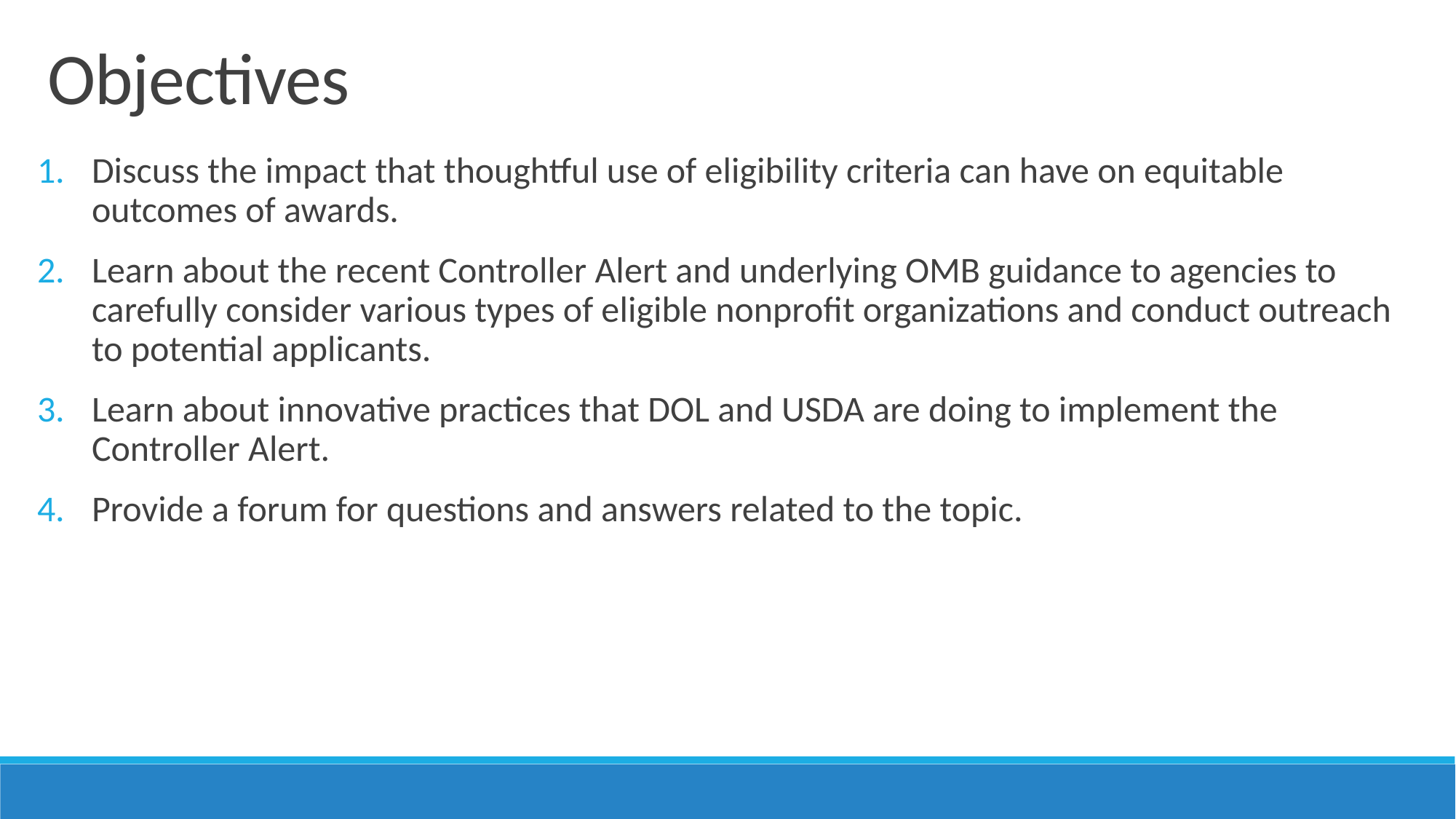

Objectives
Discuss the impact that thoughtful use of eligibility criteria can have on equitable outcomes of awards.
Learn about the recent Controller Alert and underlying OMB guidance to agencies to carefully consider various types of eligible nonprofit organizations and conduct outreach to potential applicants.
Learn about innovative practices that DOL and USDA are doing to implement the Controller Alert.
Provide a forum for questions and answers related to the topic.